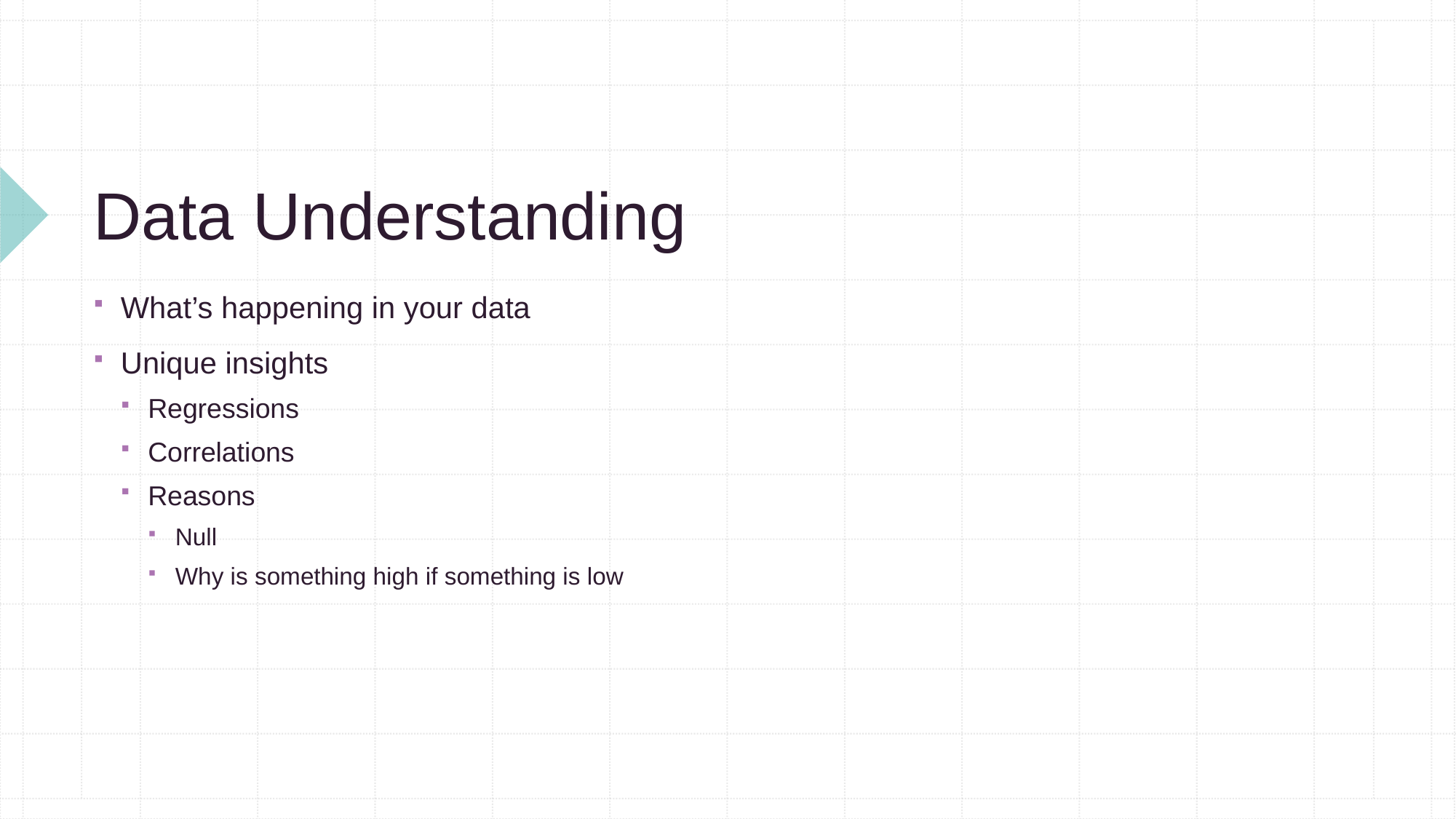

# Data Understanding
What’s happening in your data
Unique insights
Regressions
Correlations
Reasons
Null
Why is something high if something is low